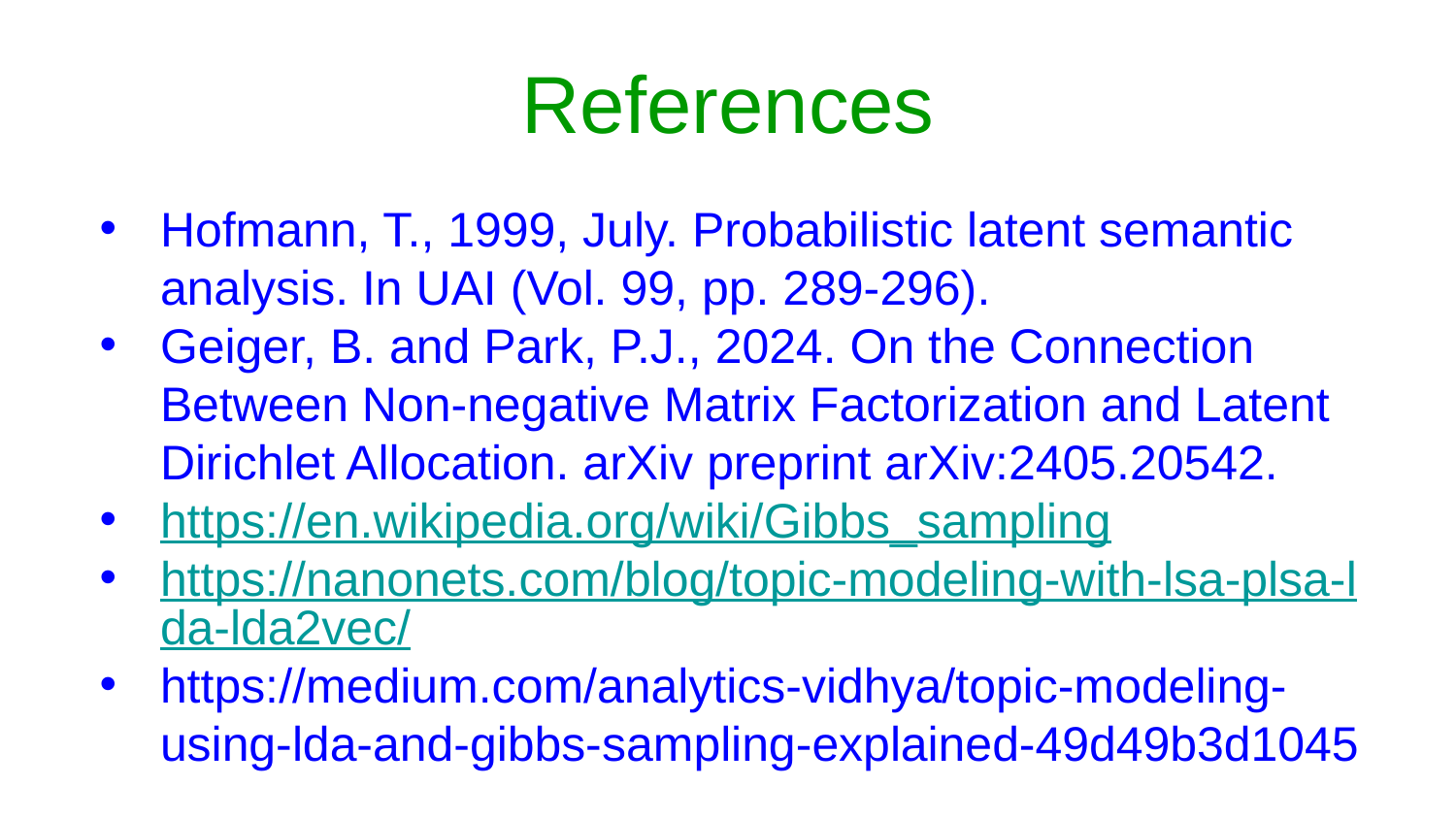

# References
Hofmann, T., 1999, July. Probabilistic latent semantic analysis. In UAI (Vol. 99, pp. 289-296).
Geiger, B. and Park, P.J., 2024. On the Connection Between Non-negative Matrix Factorization and Latent Dirichlet Allocation. arXiv preprint arXiv:2405.20542.
https://en.wikipedia.org/wiki/Gibbs_sampling
https://nanonets.com/blog/topic-modeling-with-lsa-plsa-lda-lda2vec/
https://medium.com/analytics-vidhya/topic-modeling-using-lda-and-gibbs-sampling-explained-49d49b3d1045